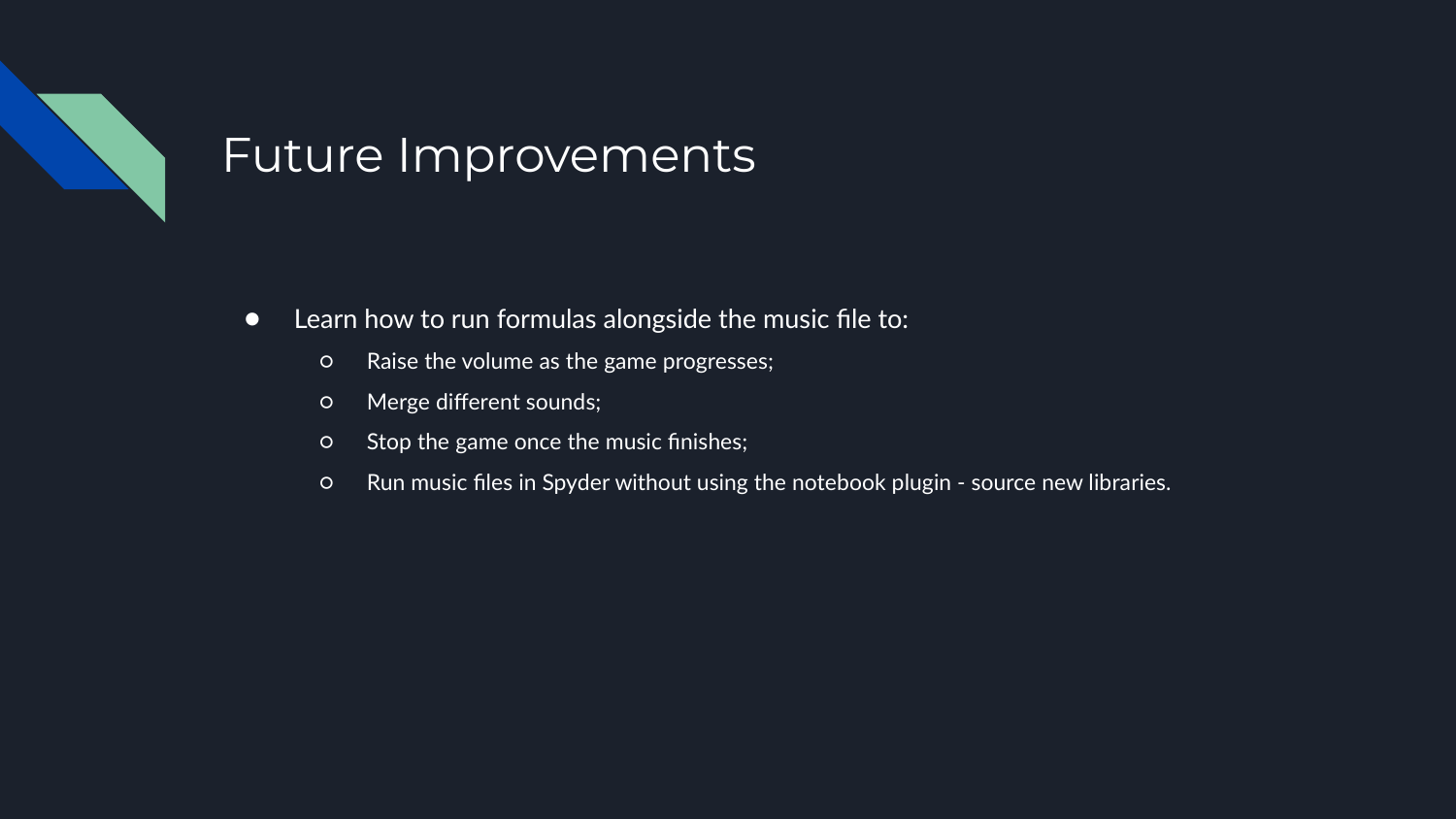

# Future Improvements
Learn how to run formulas alongside the music file to:
Raise the volume as the game progresses;
Merge different sounds;
Stop the game once the music finishes;
Run music files in Spyder without using the notebook plugin - source new libraries.